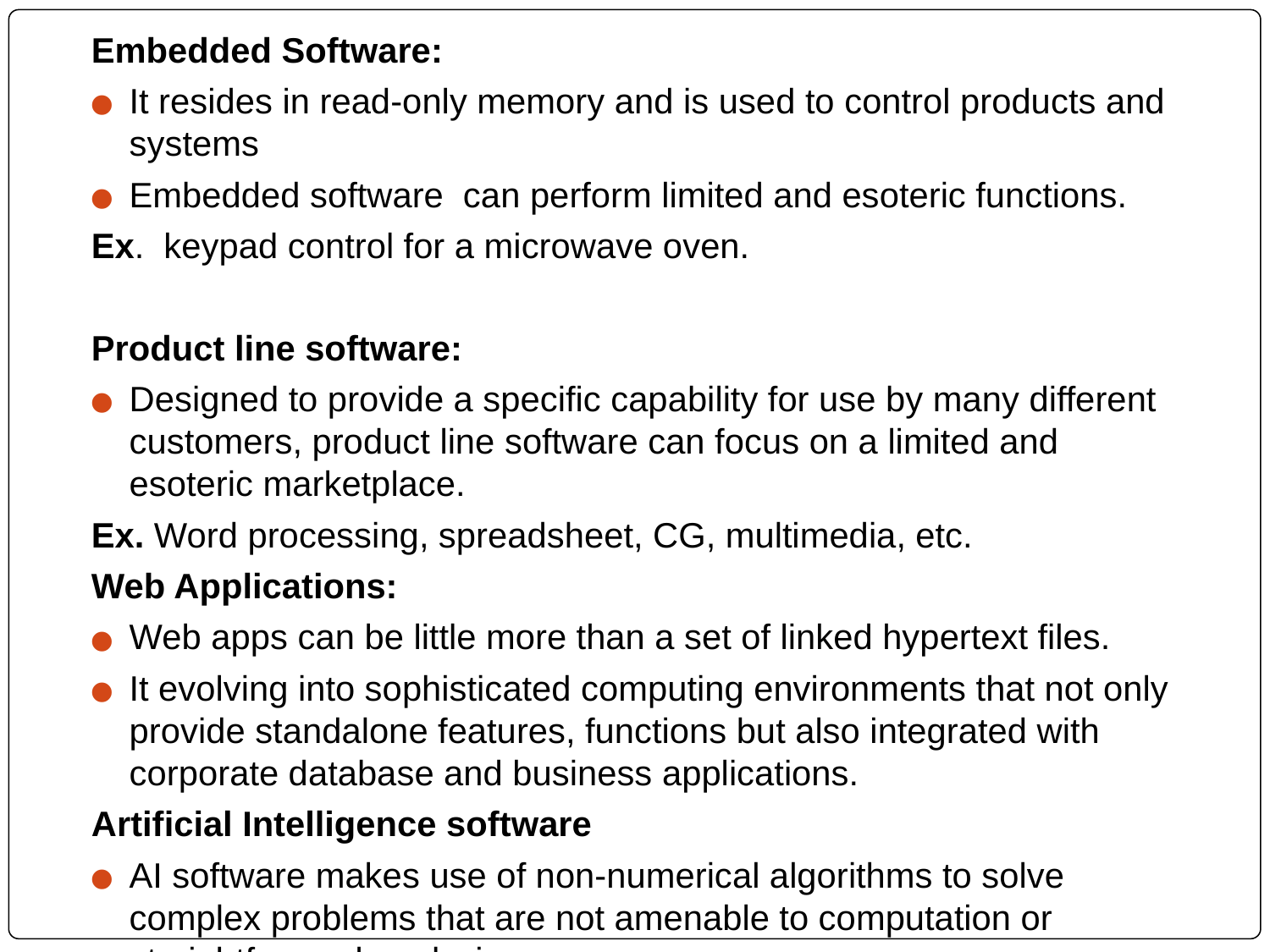

Embedded Software:
It resides in read-only memory and is used to control products and systems
Embedded software  can perform limited and esoteric functions.
Ex.  keypad control for a microwave oven.

Product line software:
Designed to provide a specific capability for use by many different customers, product line software can focus on a limited and esoteric marketplace.
Ex. Word processing, spreadsheet, CG, multimedia, etc.
Web Applications:
Web apps can be little more than a set of linked hypertext files.
It evolving into sophisticated computing environments that not only provide standalone features, functions but also integrated with corporate database and business applications.
Artificial Intelligence software
AI software makes use of non-numerical algorithms to solve complex problems that are not amenable to computation or straightforward analysis
Ex. Robotics, expert system, game playing, etc.